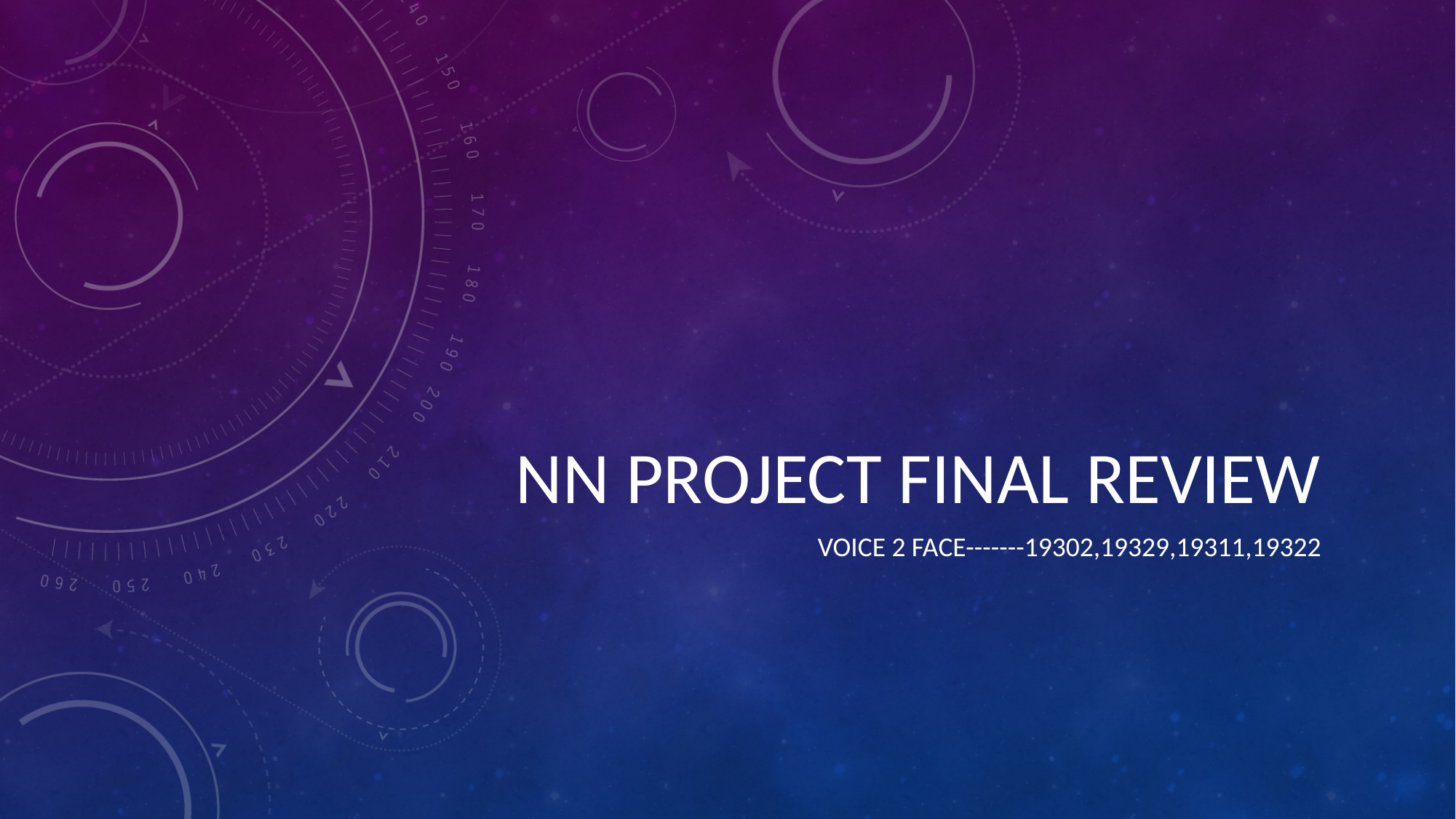

# NN Project Final review
Voice 2 Face-------19302,19329,19311,19322